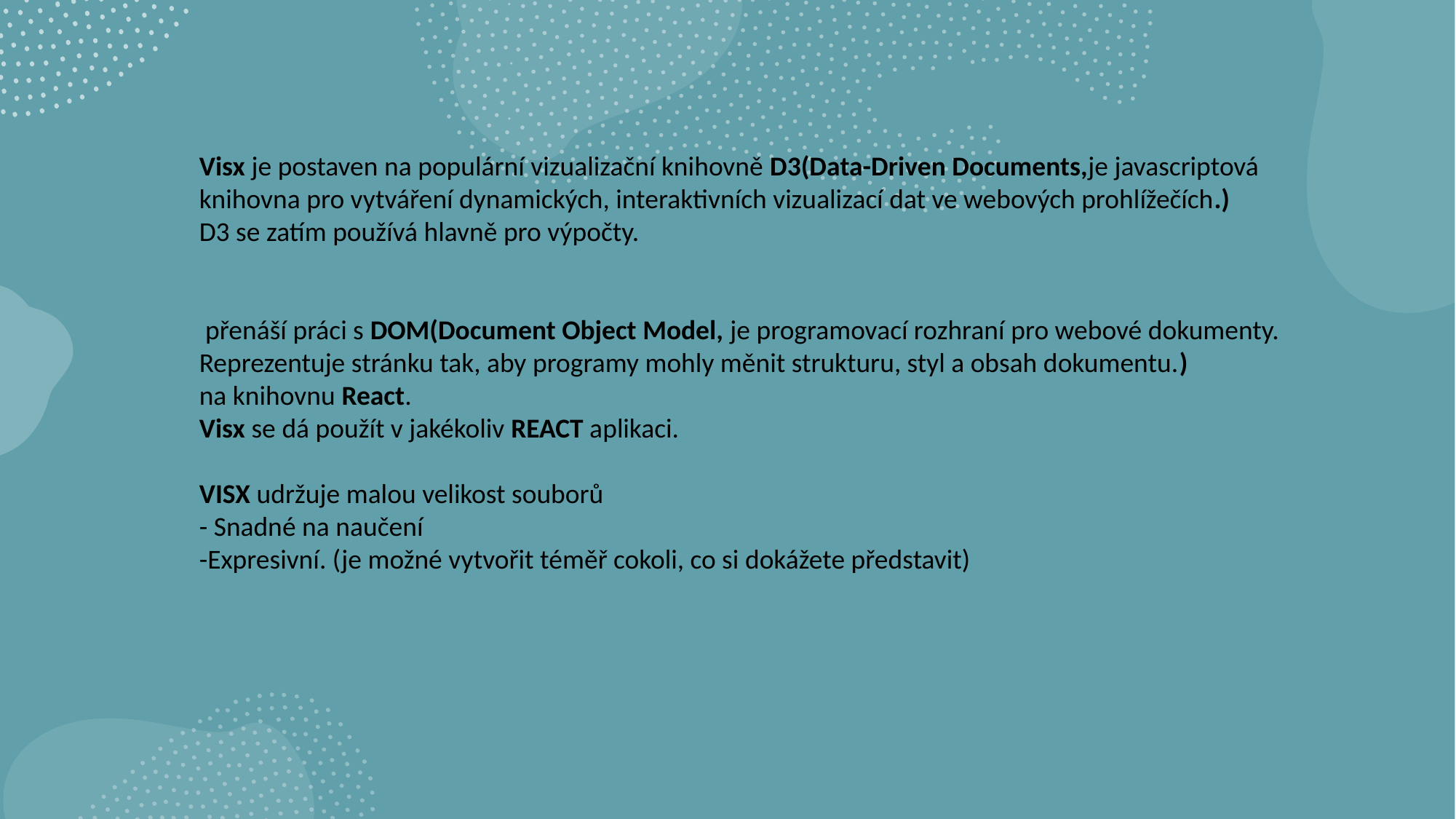

#
Visx je postaven na populární vizualizační knihovně D3(Data-Driven Documents,je javascriptová knihovna pro vytváření dynamických, interaktivních vizualizací dat ve webových prohlížečích.)
D3 se zatím používá hlavně pro výpočty.
 přenáší práci s DOM(Document Object Model, je programovací rozhraní pro webové dokumenty. Reprezentuje stránku tak, aby programy mohly měnit strukturu, styl a obsah dokumentu.)
na knihovnu React.
Visx se dá použít v jakékoliv REACT aplikaci.
VISX udržuje malou velikost souborů
- Snadné na naučení
-Expresivní. (je možné vytvořit téměř cokoli, co si dokážete představit)